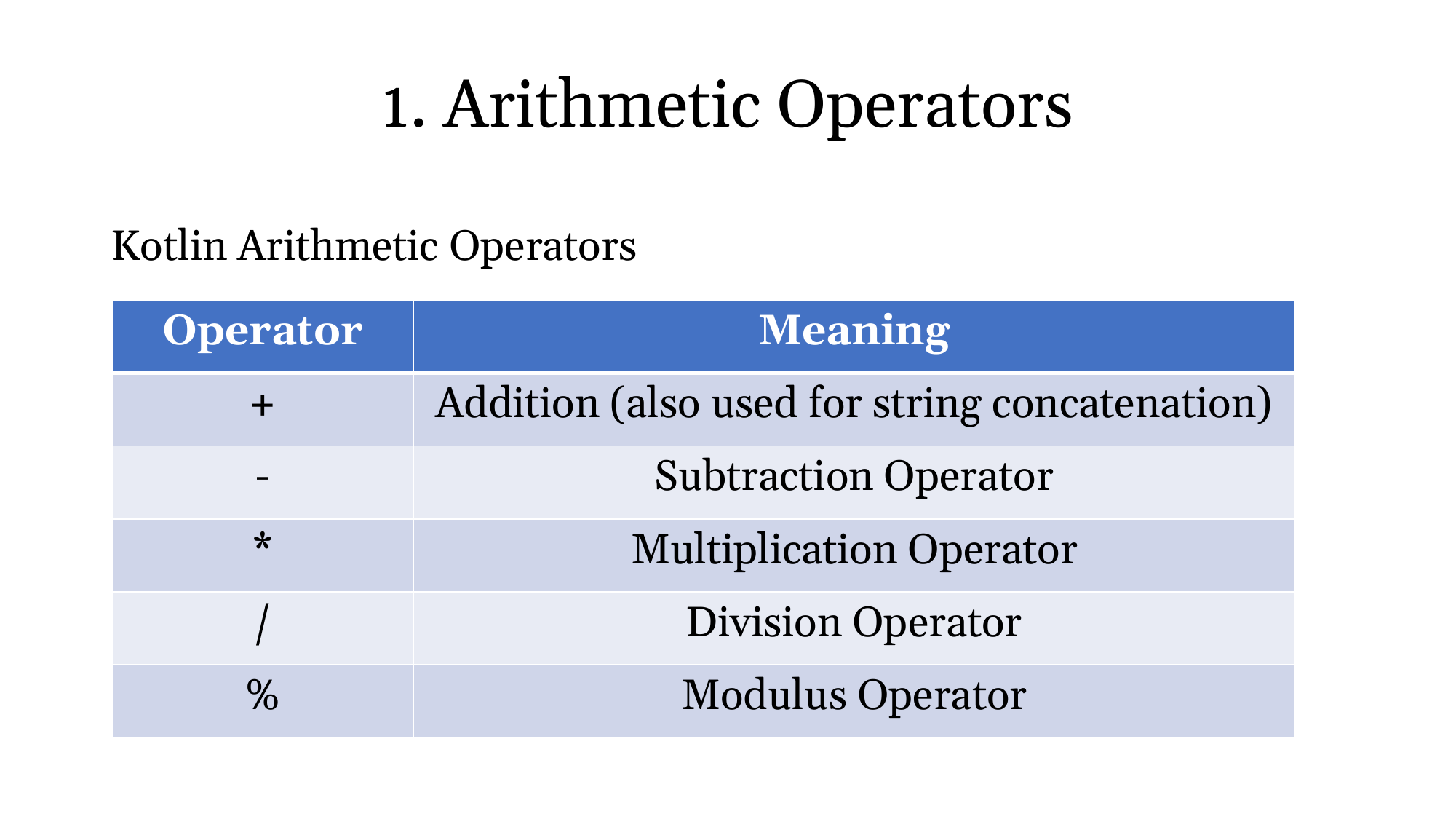

# 1. Arithmetic Operators
Kotlin Arithmetic Operators

| Operator | Meaning |
| --- | --- |
| + | Addition (also used for string concatenation) |
| - | Subtraction Operator |
| \* | Multiplication Operator |
| / | Division Operator |
| % | Modulus Operator |